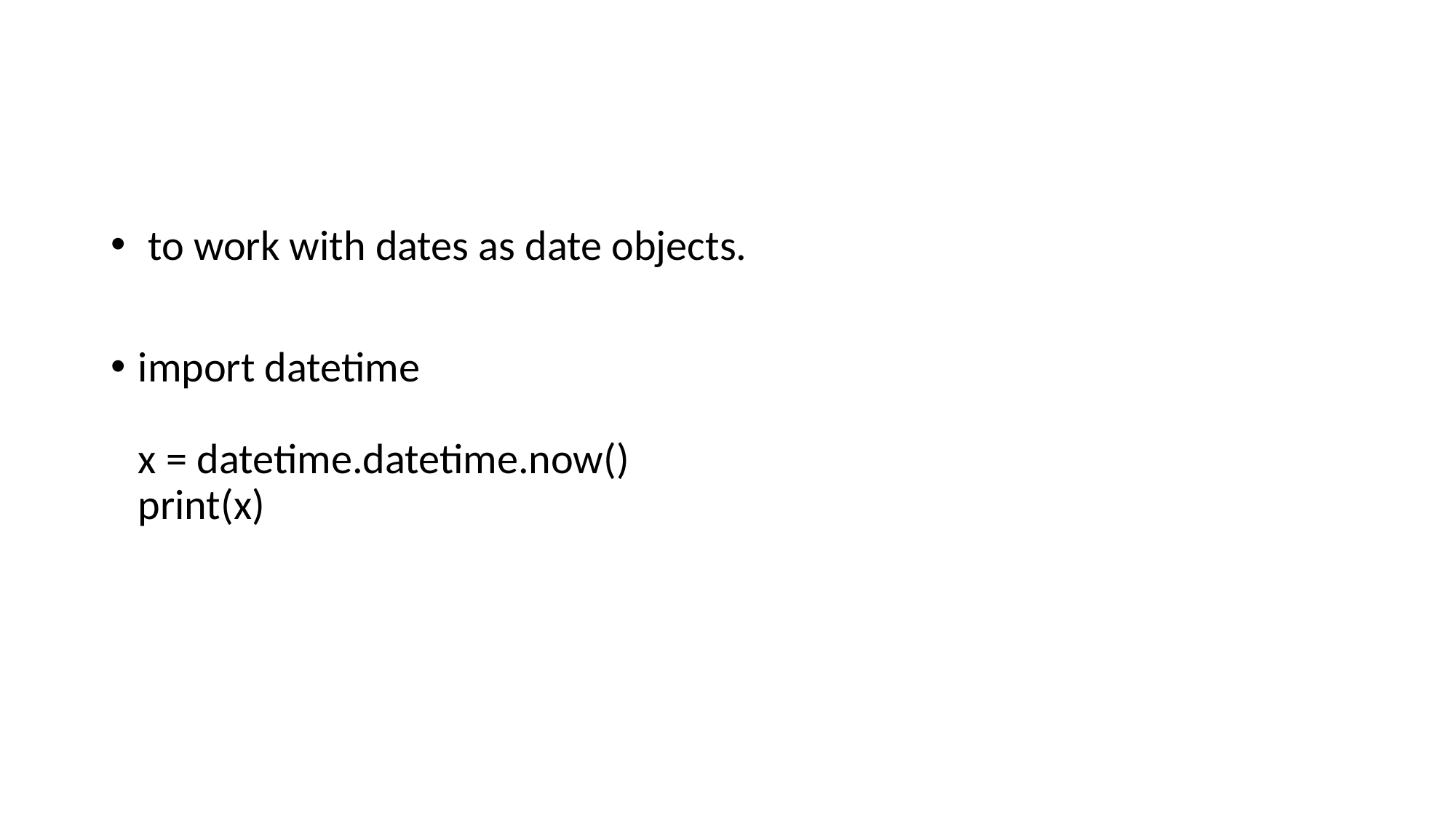

#
 to work with dates as date objects.

import datetime
x = datetime.datetime.now()
print(x)